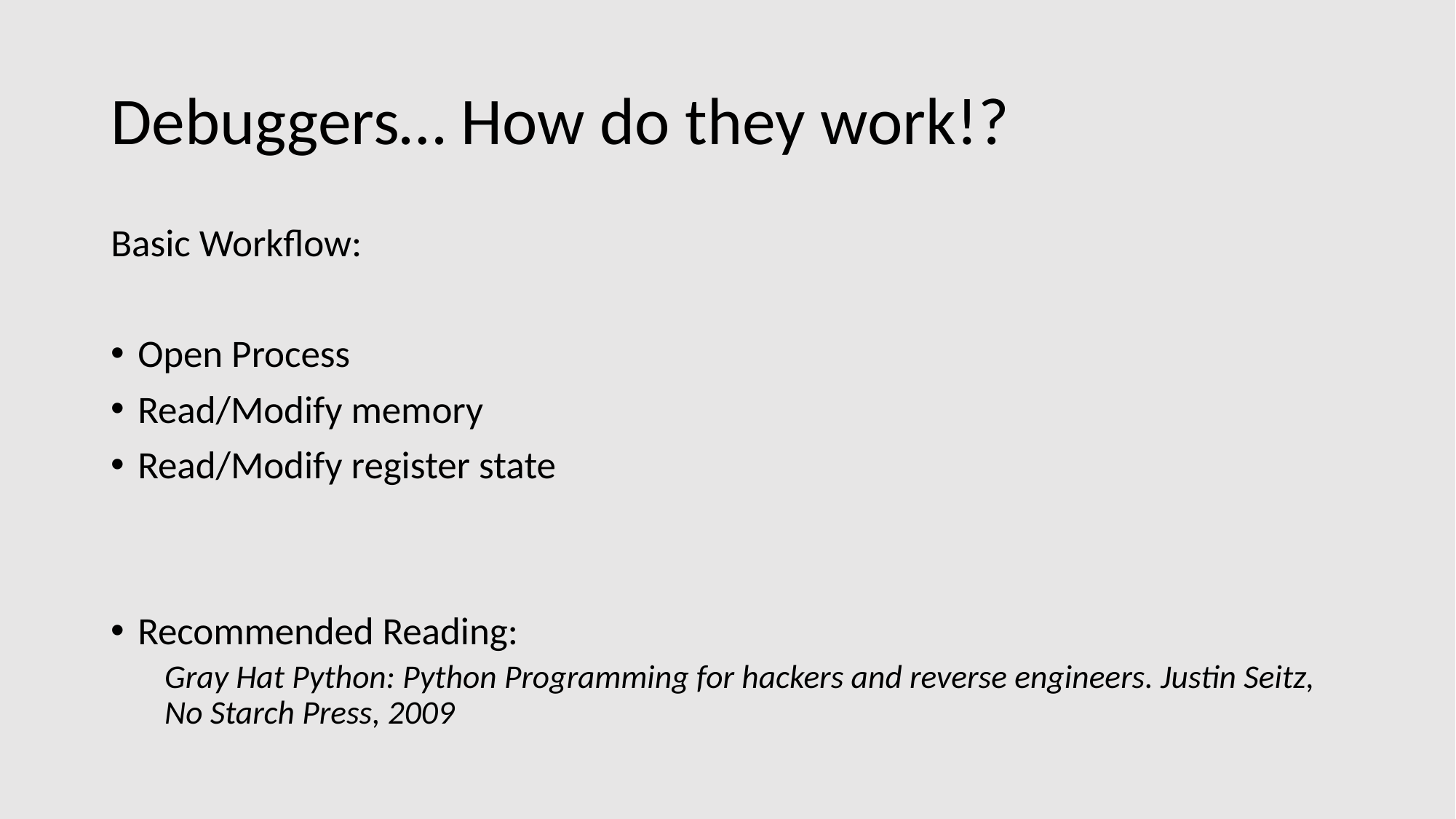

# Debuggers… How do they work!?
Basic Workflow:

Open Process
Read/Modify memory
Read/Modify register state

Recommended Reading:
Gray Hat Python: Python Programming for hackers and reverse engineers. Justin Seitz, No Starch Press, 2009